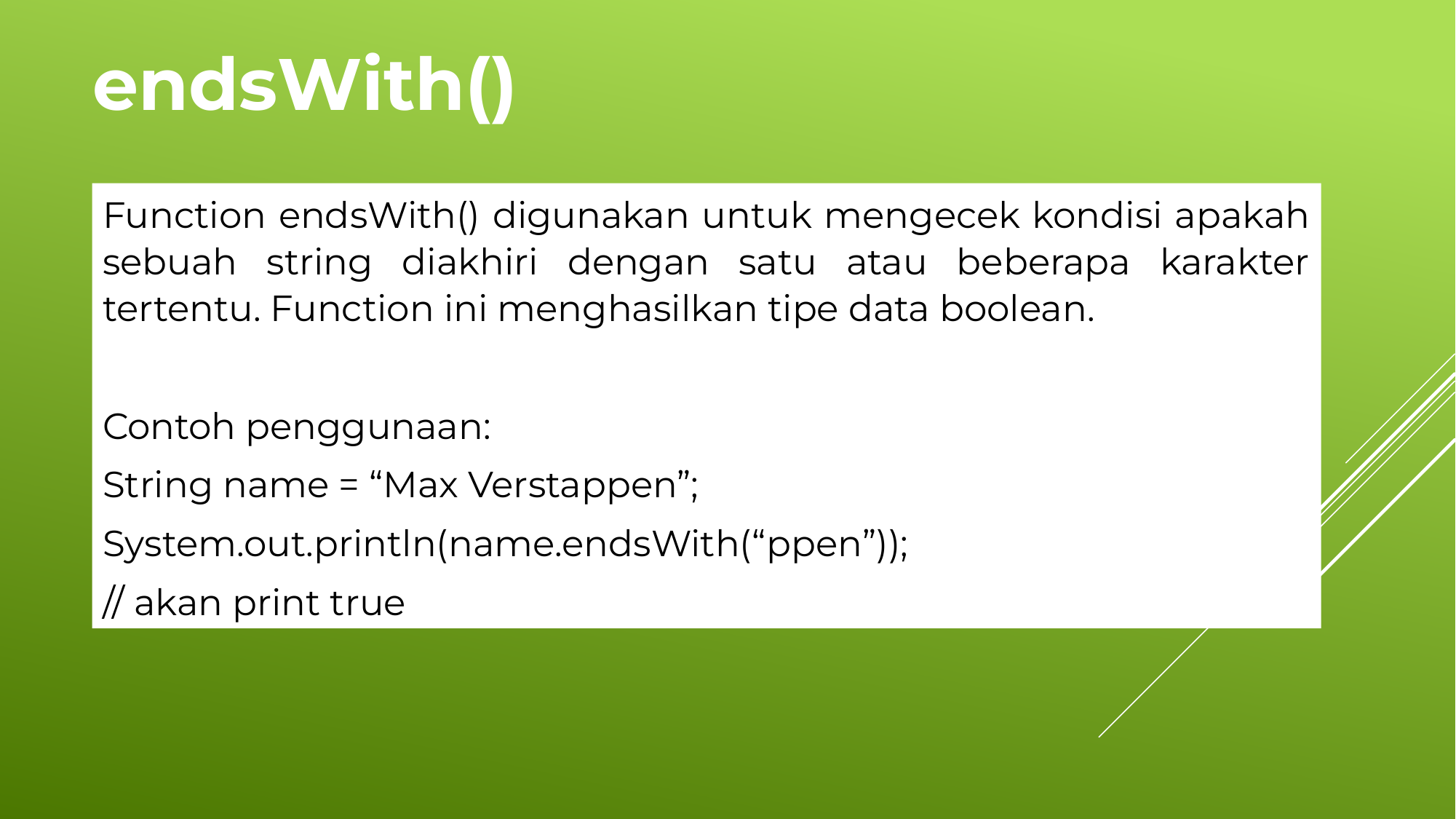

endsWith()
Function endsWith() digunakan untuk mengecek kondisi apakah sebuah string diakhiri dengan satu atau beberapa karakter tertentu. Function ini menghasilkan tipe data boolean.

Contoh penggunaan:
String name = “Max Verstappen”;
System.out.println(name.endsWith(“ppen”));
// akan print true